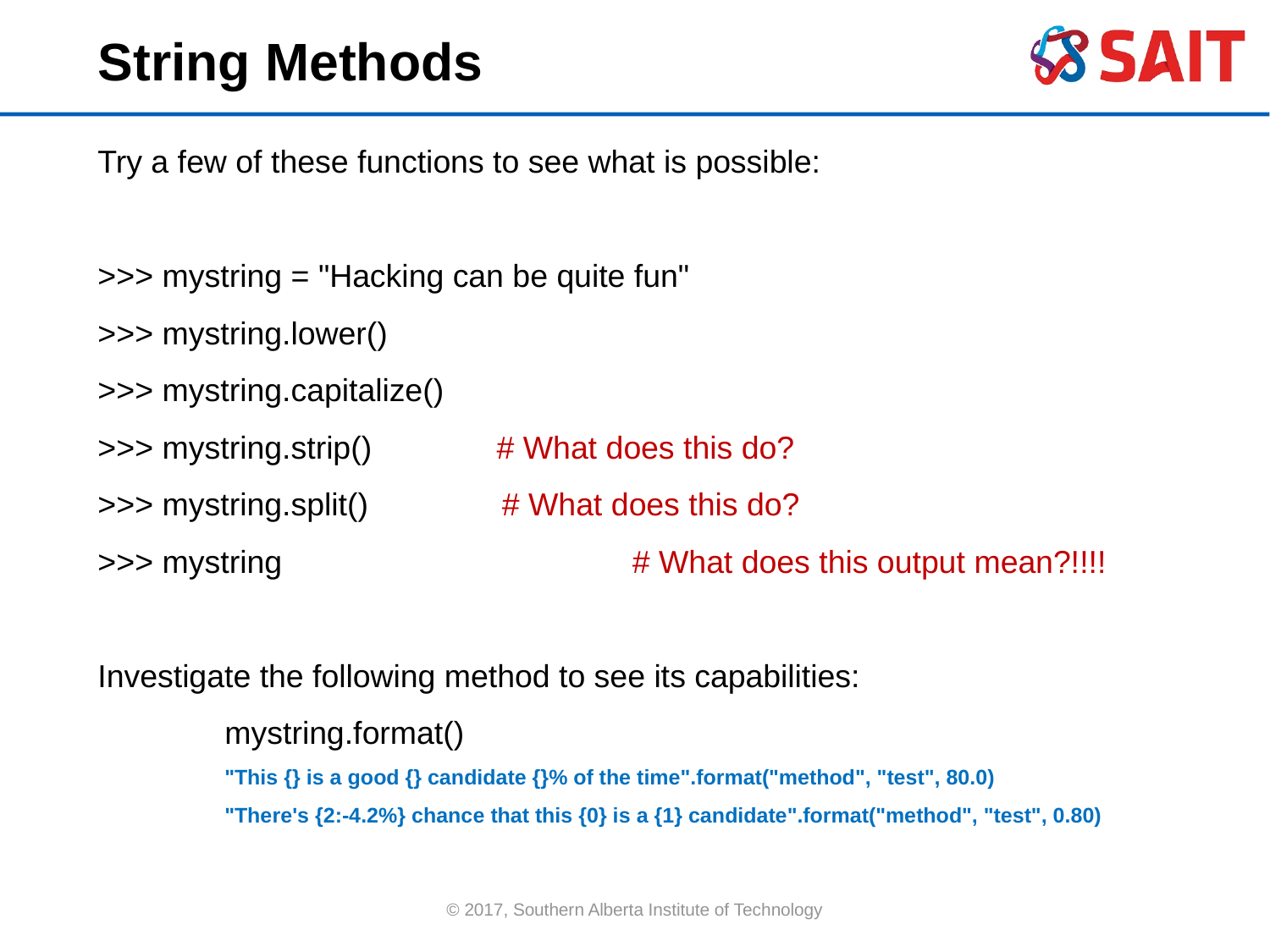

String Methods
Try a few of these functions to see what is possible:

>>> mystring = "Hacking can be quite fun"
>>> mystring.lower()
>>> mystring.capitalize()
>>> mystring.strip()              # What does this do?
>>> mystring.split()               # What does this do?
>>> mystring 			   # What does this output mean?!!!!

Investigate the following method to see its capabilities:
	mystring.format()
"This {} is a good {} candidate {}% of the time".format("method", "test", 80.0)
"There's {2:-4.2%} chance that this {0} is a {1} candidate".format("method", "test", 0.80)